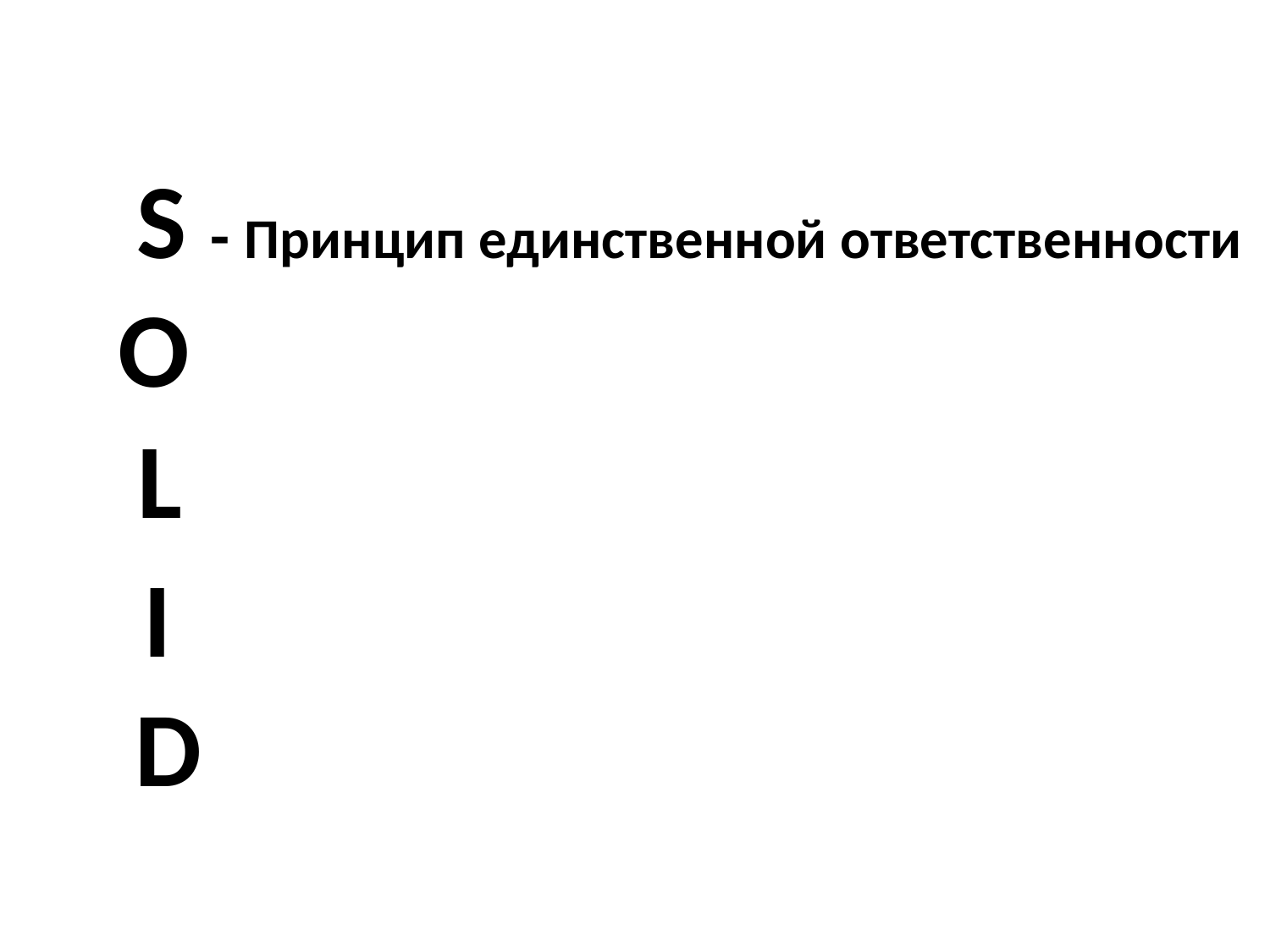

S - Принцип единственной ответственности
O
L
I
D